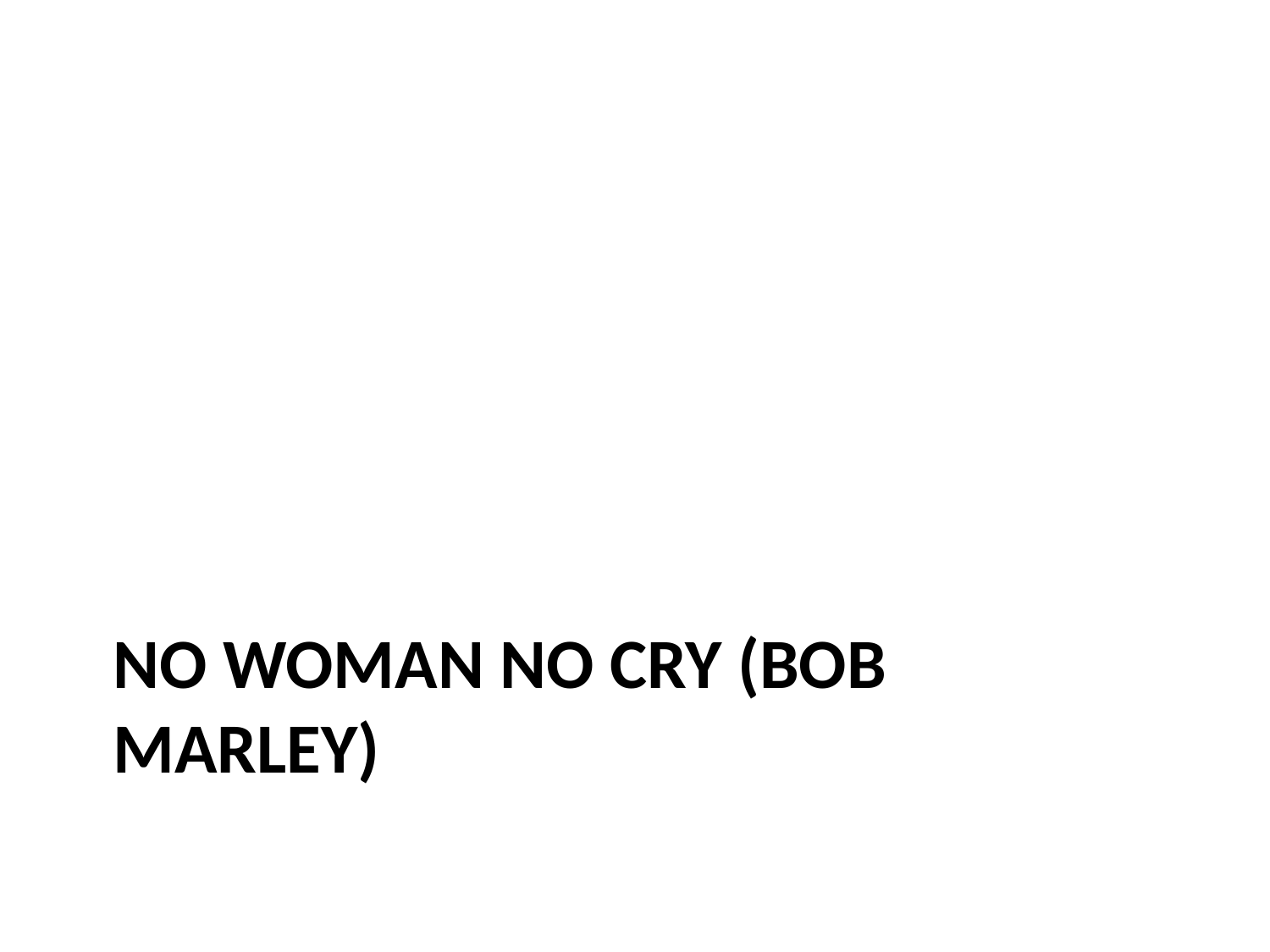

# No woman no cry (Bob Marley)